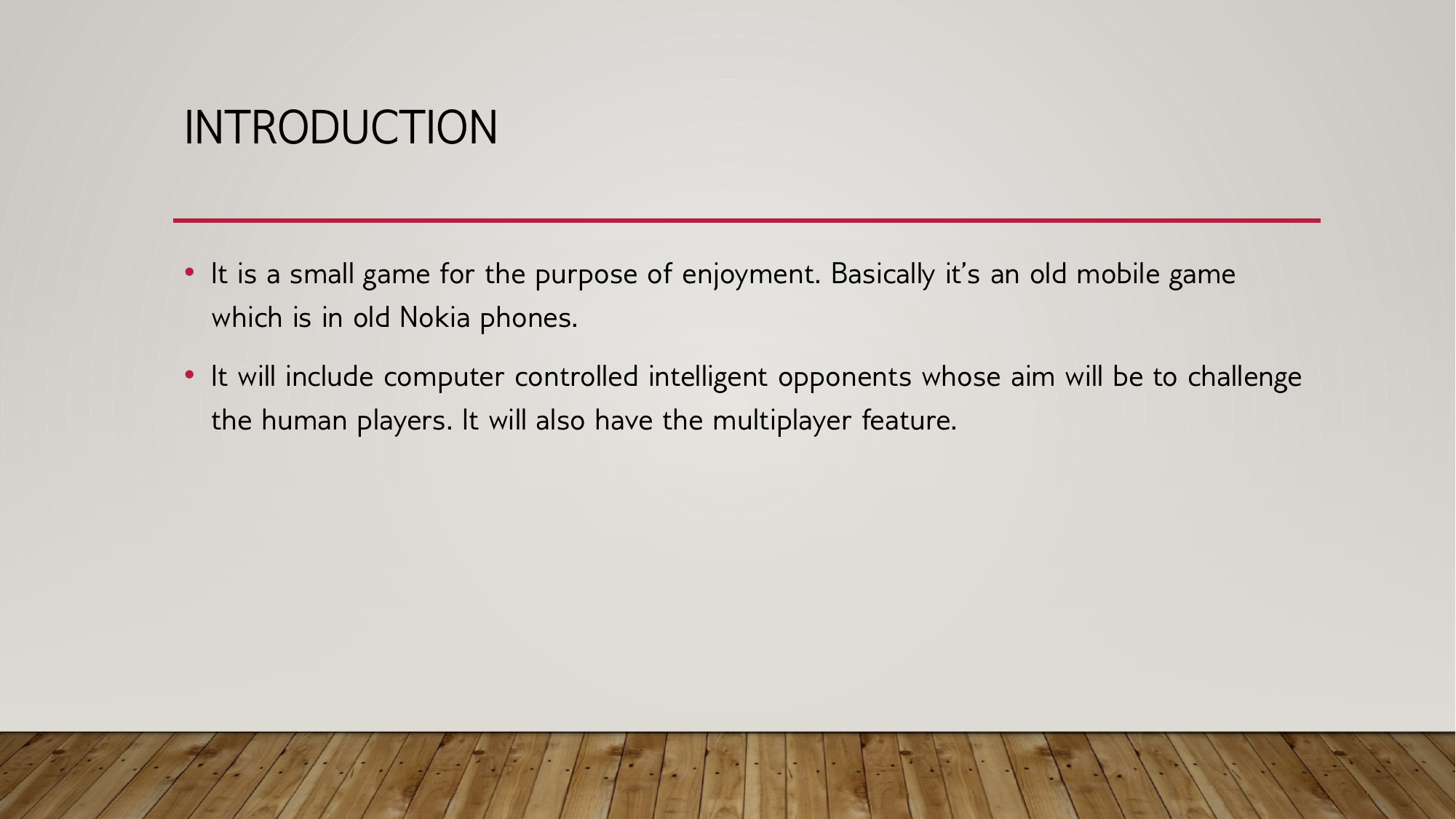

# Introduction
It is a small game for the purpose of enjoyment. Basically it’s an old mobile game which is in old Nokia phones.
It will include computer controlled intelligent opponents whose aim will be to challenge the human players. It will also have the multiplayer feature.